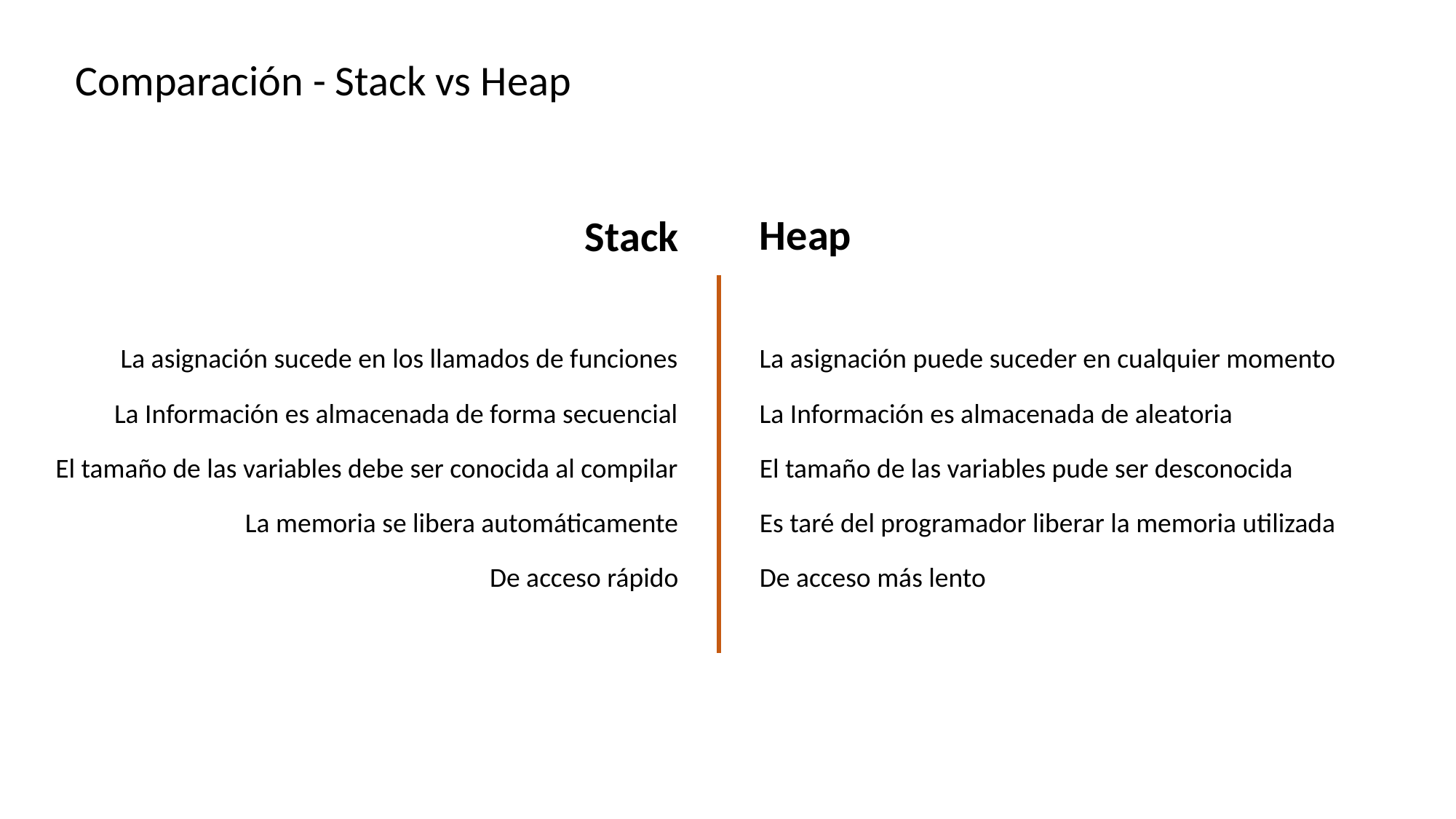

Comparación - Stack vs Heap
Heap
Stack
La asignación sucede en los llamados de funciones
La asignación puede suceder en cualquier momento
La Información es almacenada de forma secuencial
La Información es almacenada de aleatoria
El tamaño de las variables debe ser conocida al compilar
El tamaño de las variables pude ser desconocida
La memoria se libera automáticamente
Es taré del programador liberar la memoria utilizada
De acceso rápido
De acceso más lento